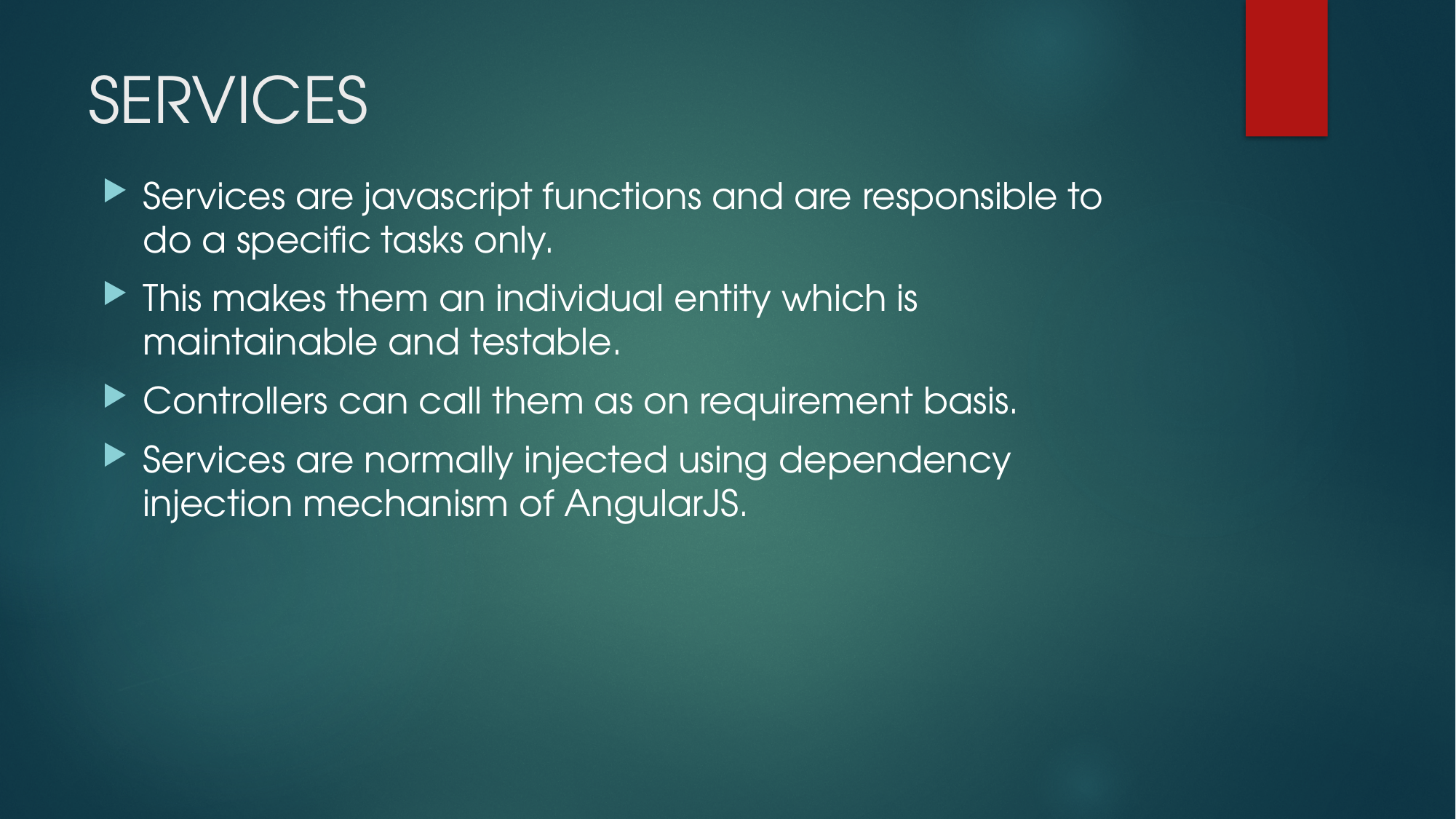

# SERVICES
Services are javascript functions and are responsible to do a specific tasks only.
This makes them an individual entity which is maintainable and testable.
Controllers can call them as on requirement basis.
Services are normally injected using dependency injection mechanism of AngularJS.